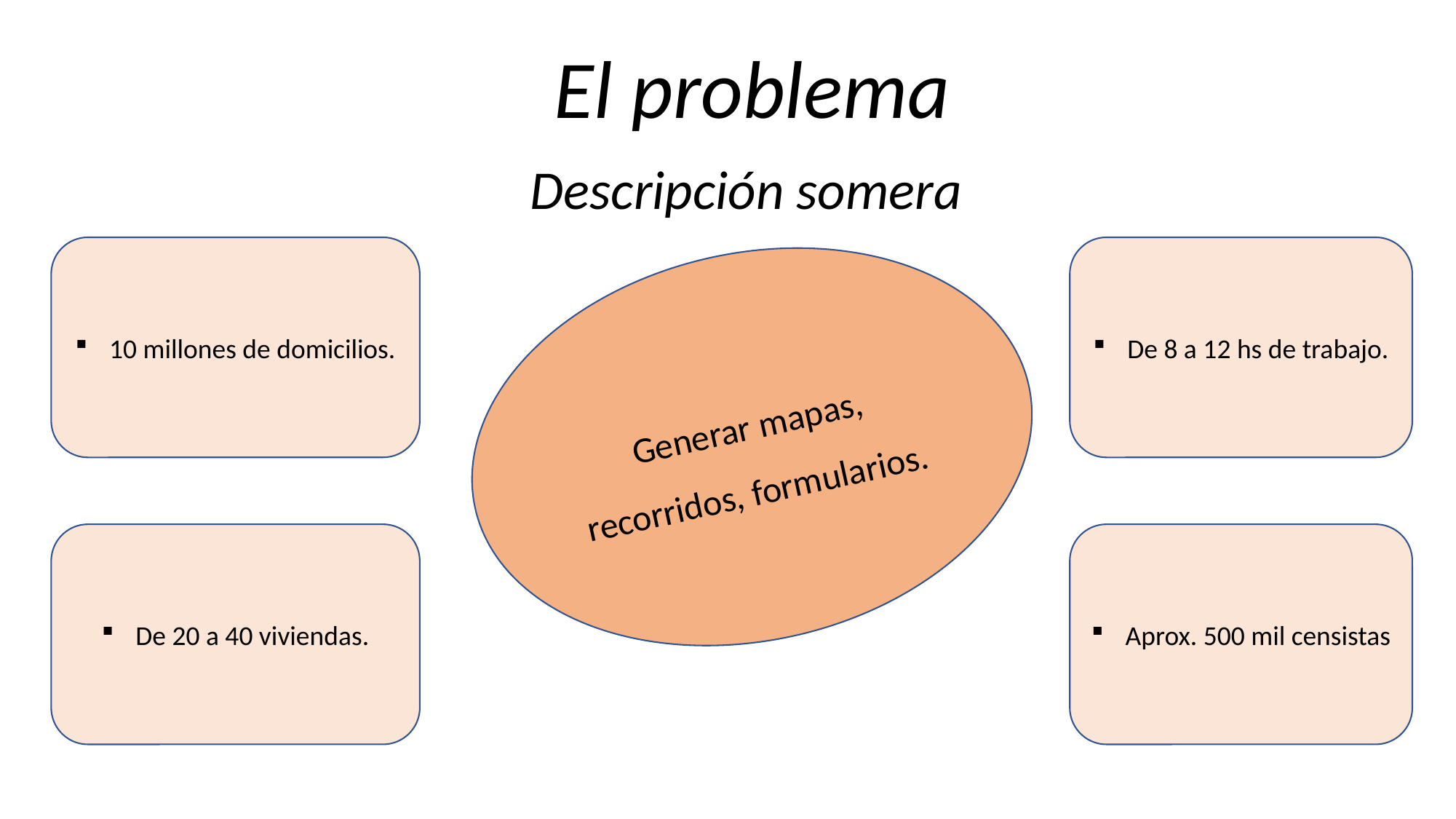

El problema
Descripción somera
10 millones de domicilios.
De 8 a 12 hs de trabajo.
Generar mapas, recorridos, formularios.
De 20 a 40 viviendas.
Aprox. 500 mil censistas